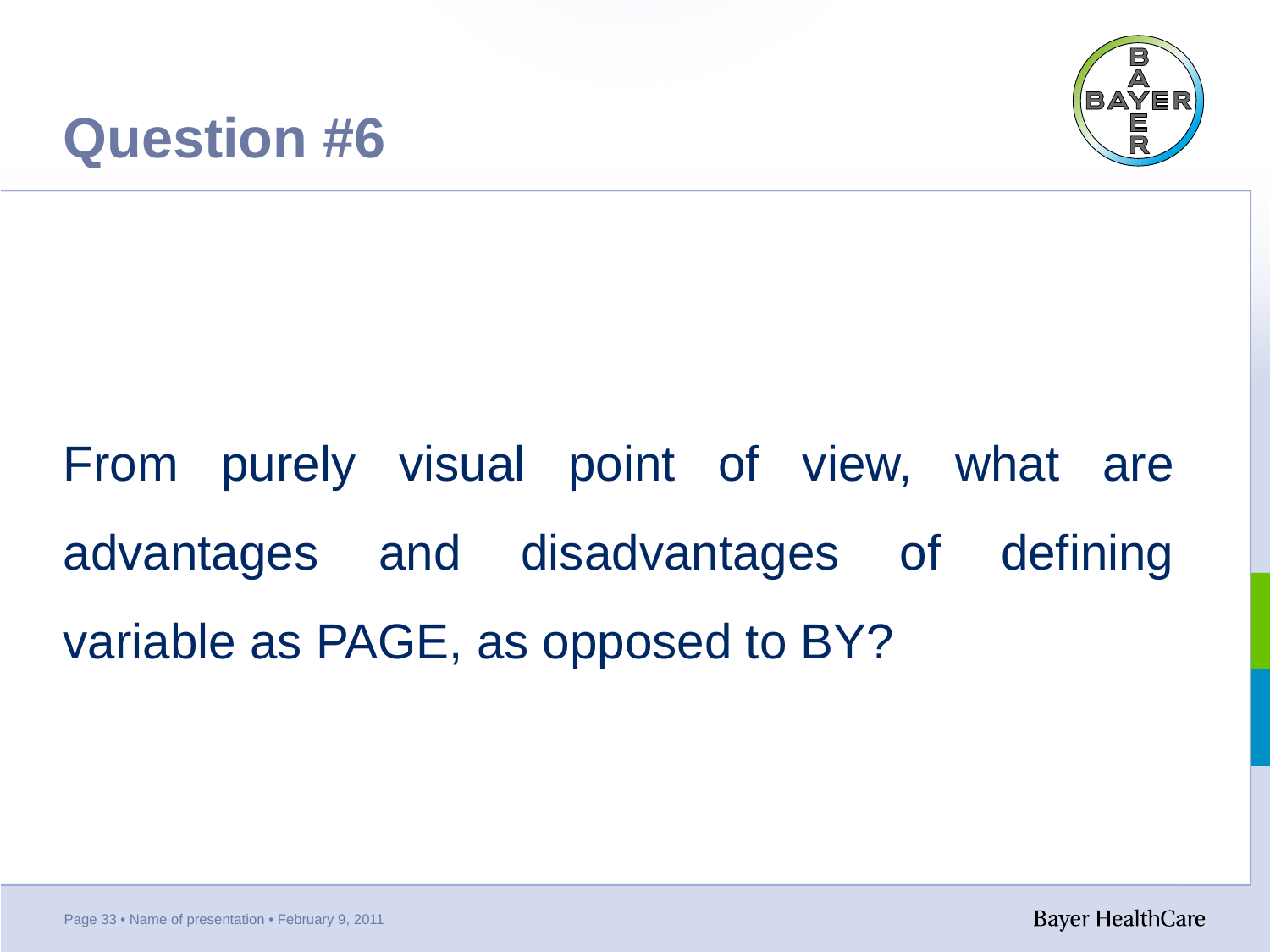

# Question #6

From purely visual point of view, what are advantages and disadvantages of defining variable as PAGE, as opposed to BY?
Page 33 • Name of presentation • February 9, 2011